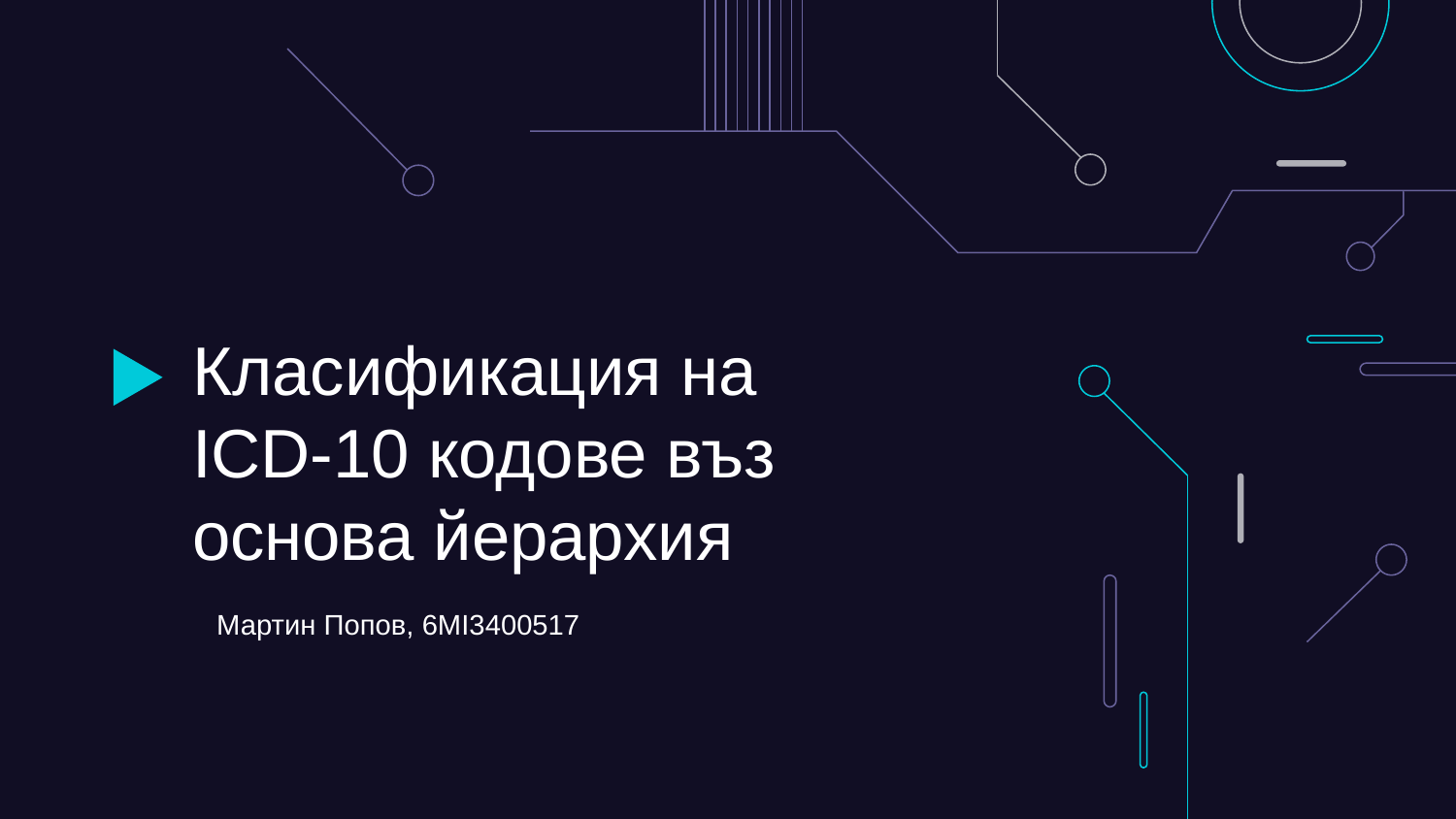

# Класификация на ICD-10 кодове въз основа йерархия

Мартин Попов, 6MI3400517